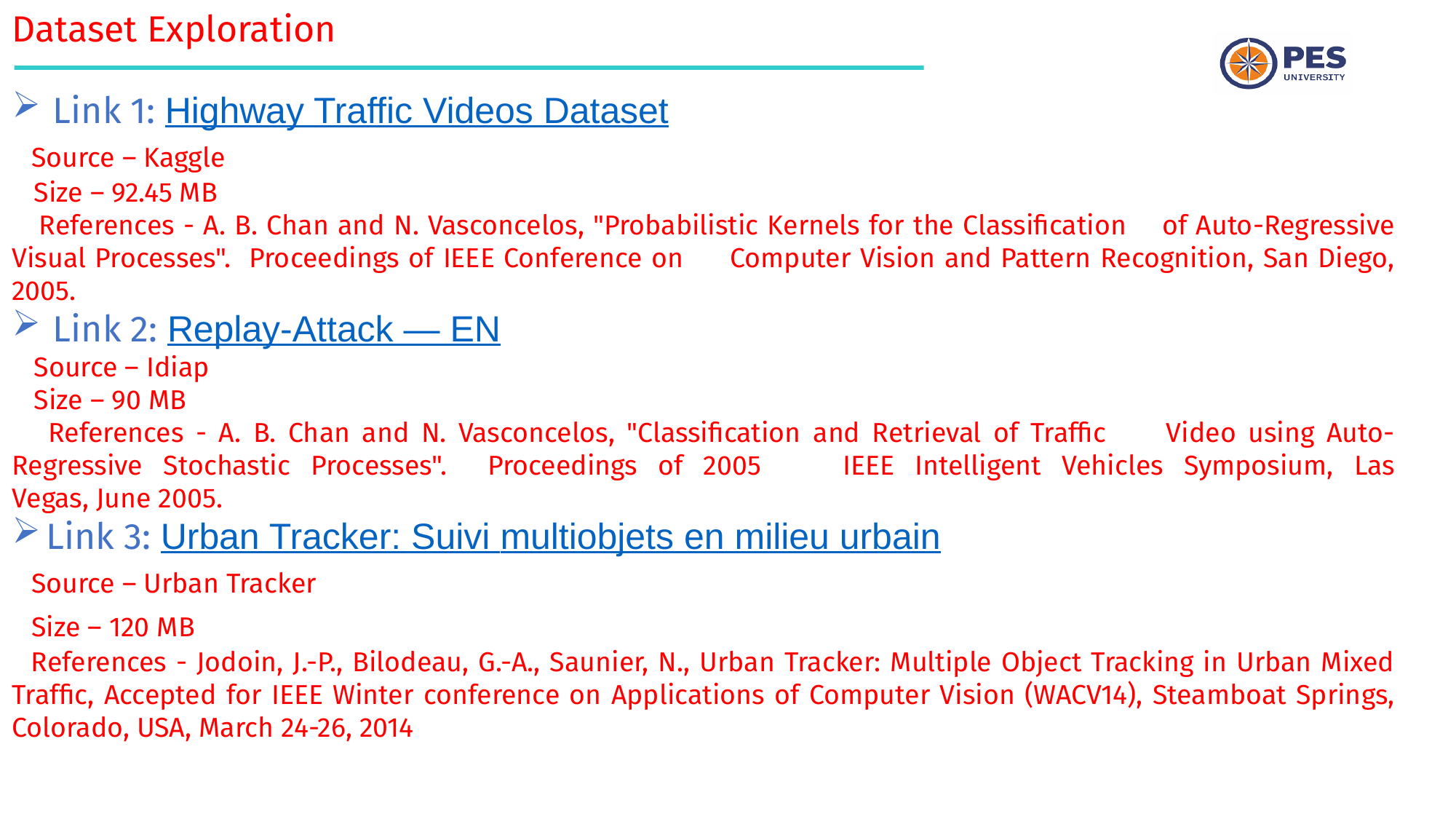

Dataset Exploration

Link 1: Highway Traffic Videos Dataset
  Source – Kaggle
   Size – 92.45 MB
   References - A. B. Chan and N. Vasconcelos, "Probabilistic Kernels for the Classification    of Auto-Regressive Visual Processes".  Proceedings of IEEE Conference on     Computer Vision and Pattern Recognition, San Diego, 2005.
Link 2: Replay-Attack — EN
   Source – Idiap
   Size – 90 MB
   References - A. B. Chan and N. Vasconcelos, "Classification and Retrieval of Traffic     Video using Auto-Regressive Stochastic Processes".  Proceedings of 2005    IEEE Intelligent Vehicles Symposium, Las Vegas, June 2005.
Link 3: Urban Tracker: Suivi multiobjets en milieu urbain
  Source – Urban Tracker
  Size – 120 MB
  References - Jodoin, J.-P., Bilodeau, G.-A., Saunier, N., Urban Tracker: Multiple Object Tracking in Urban Mixed Traffic, Accepted for IEEE Winter conference on Applications of Computer Vision (WACV14), Steamboat Springs, Colorado, USA, March 24-26, 2014